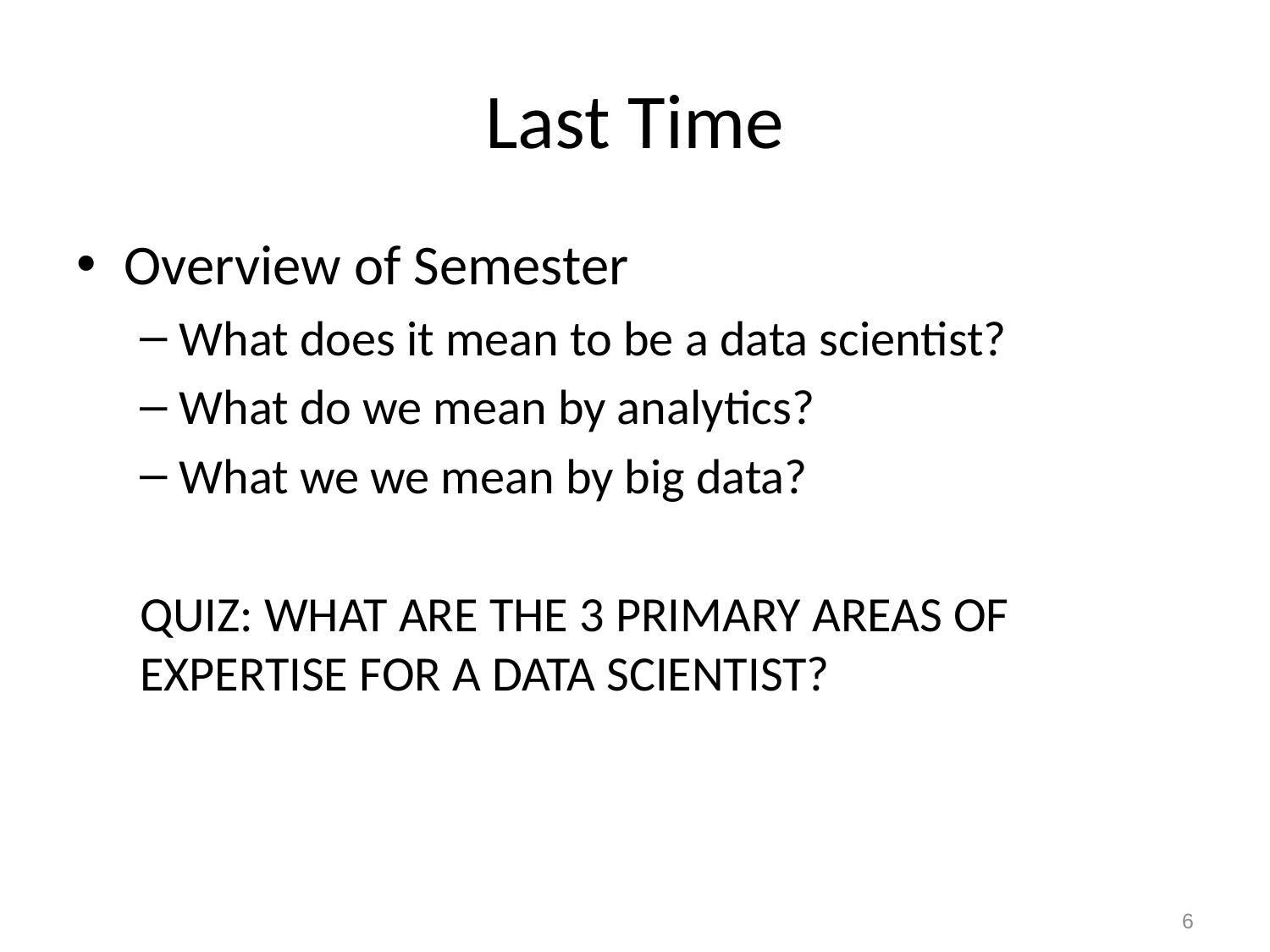

# Last Time
Overview of Semester
What does it mean to be a data scientist?
What do we mean by analytics?
What we we mean by big data?

QUIZ: WHAT ARE THE 3 PRIMARY AREAS OF EXPERTISE FOR A DATA SCIENTIST?

6